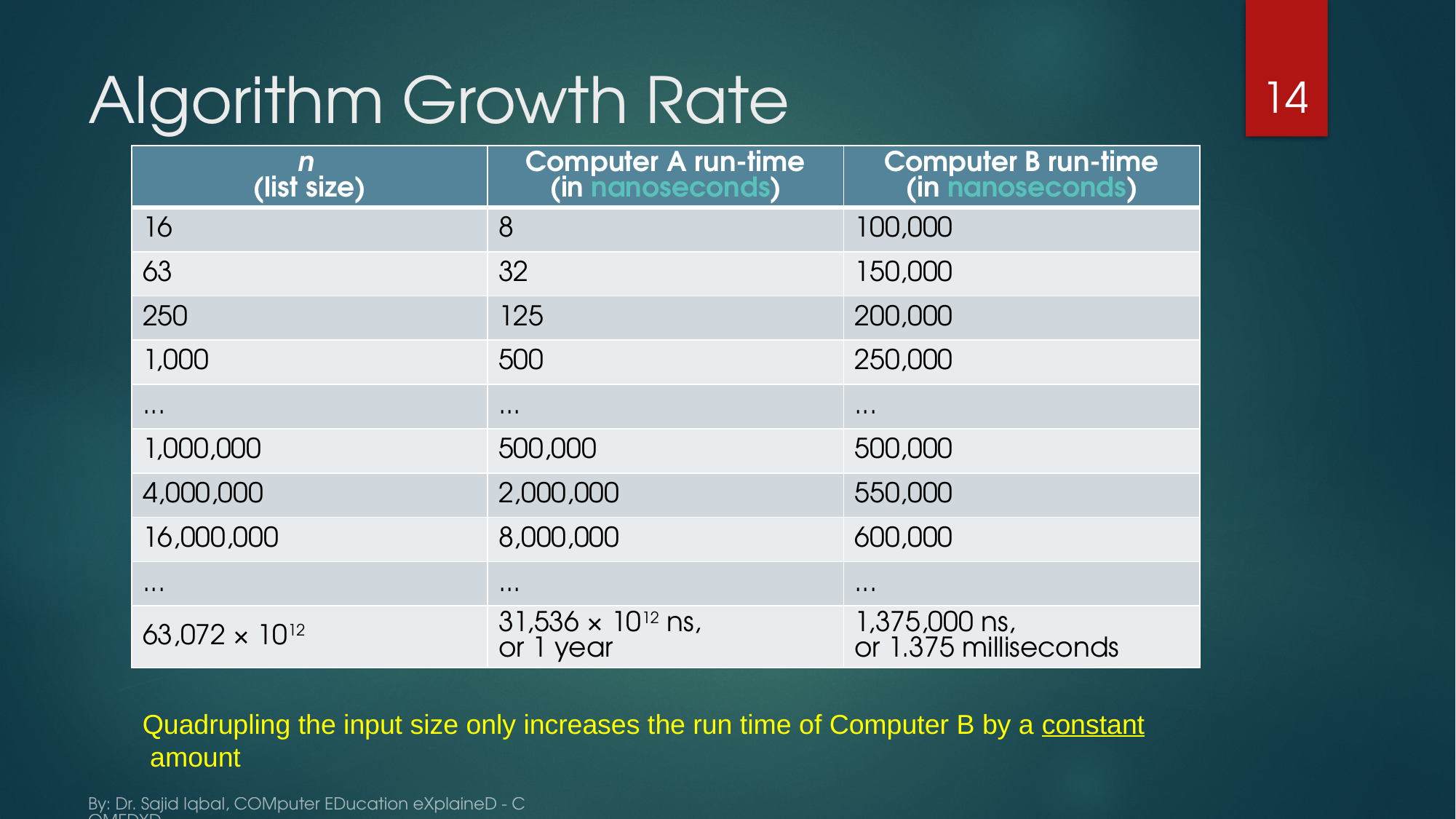

14
# Algorithm Growth Rate
| n  (list size) | Computer A run-time (in nanoseconds) | Computer B run-time (in nanoseconds) |
| --- | --- | --- |
| 16 | 8 | 100,000 |
| 63 | 32 | 150,000 |
| 250 | 125 | 200,000 |
| 1,000 | 500 | 250,000 |
| ... | ... | ... |
| 1,000,000 | 500,000 | 500,000 |
| 4,000,000 | 2,000,000 | 550,000 |
| 16,000,000 | 8,000,000 | 600,000 |
| ... | ... | ... |
| 63,072 × 1012 | 31,536 × 1012 ns, or 1 year | 1,375,000 ns, or 1.375 milliseconds |
Quadrupling the input size only increases the run time of Computer B by a constant amount
By: Dr. Sajid Iqbal, COMputer EDucation eXplaineD - COMEDXD